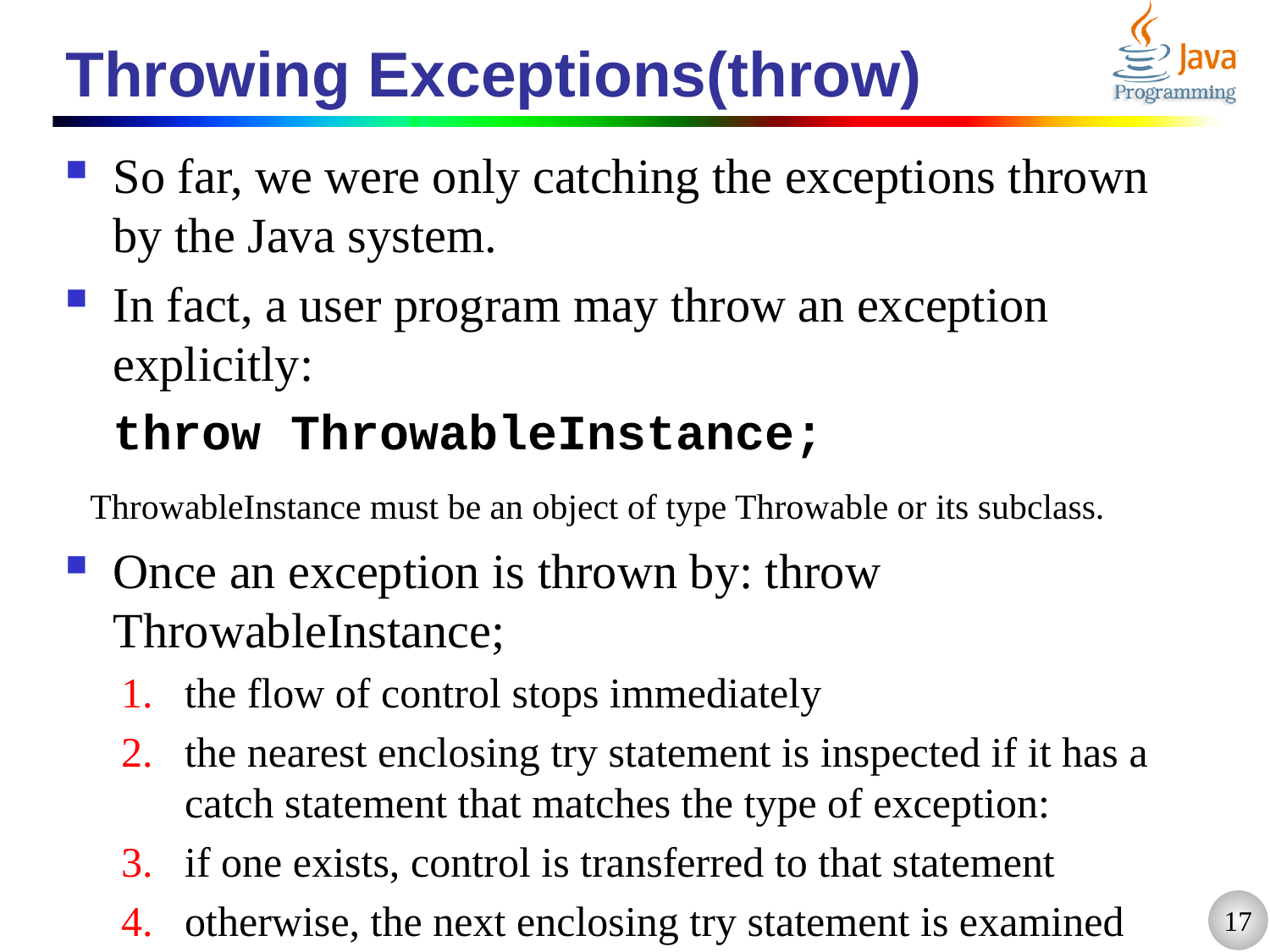

# Throwing Exceptions(throw)
So far, we were only catching the exceptions thrown by the Java system.
In fact, a user program may throw an exception explicitly:
	throw ThrowableInstance;
  ThrowableInstance must be an object of type Throwable or its subclass.
Once an exception is thrown by: throw ThrowableInstance;
the flow of control stops immediately
the nearest enclosing try statement is inspected if it has a catch statement that matches the type of exception:
if one exists, control is transferred to that statement
otherwise, the next enclosing try statement is examined
if no enclosing try statement has a corresponding catch clause, the default exception handler halts the program and prints the stack